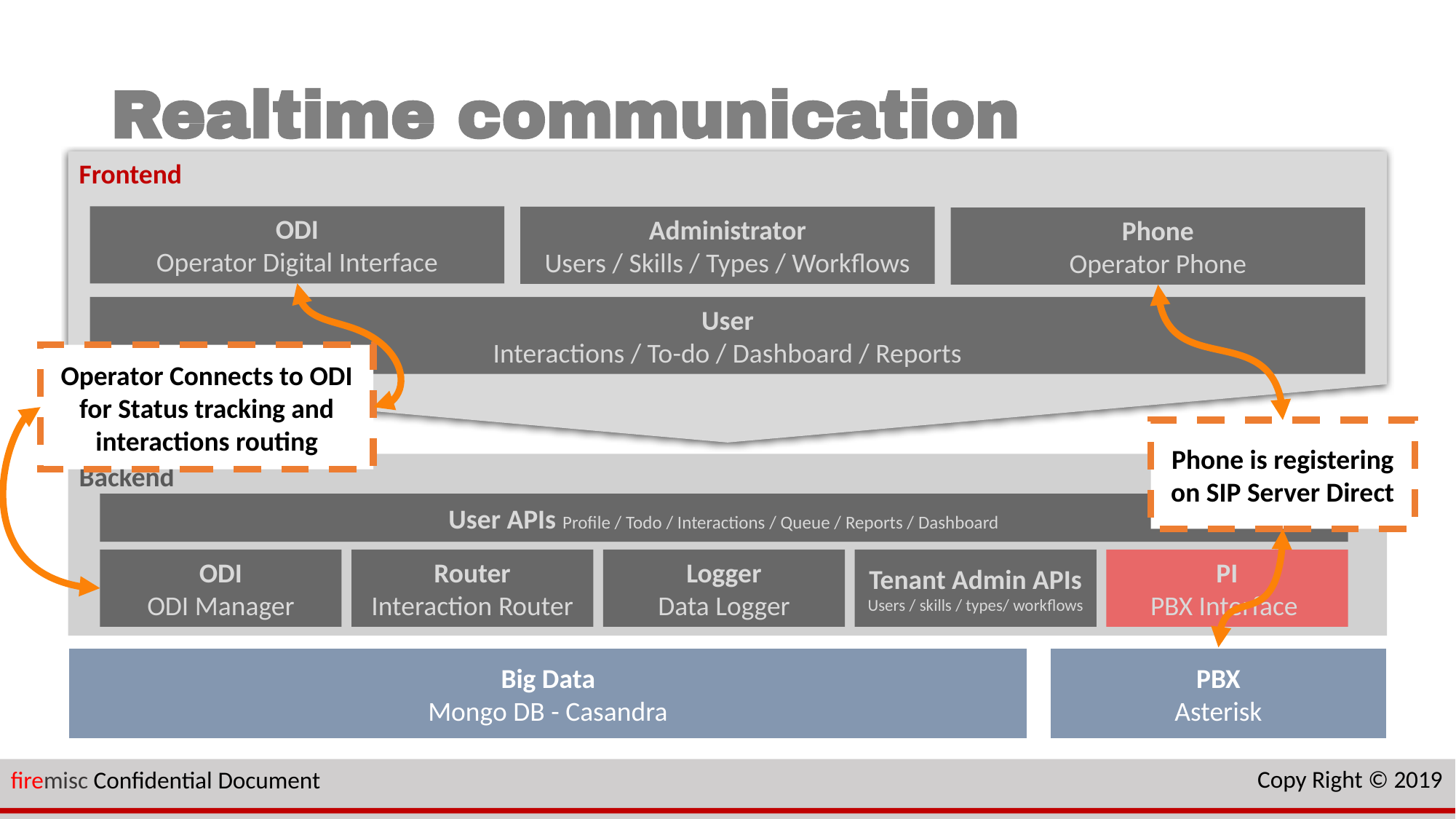

# Realtime communication
Frontend
ODI
Operator Digital Interface
Administrator
Users / Skills / Types / Workflows
Phone
Operator Phone
User
Interactions / To-do / Dashboard / Reports
Operator Connects to ODI for Status tracking and interactions routing
Phone is registering on SIP Server Direct
Backend
User APIs Profile / Todo / Interactions / Queue / Reports / Dashboard
ODI
ODI Manager
Router
Interaction Router
Logger
Data Logger
Tenant Admin APIs
Users / skills / types/ workflows
PI
PBX Interface
Big Data
Mongo DB - Casandra
PBX
Asterisk